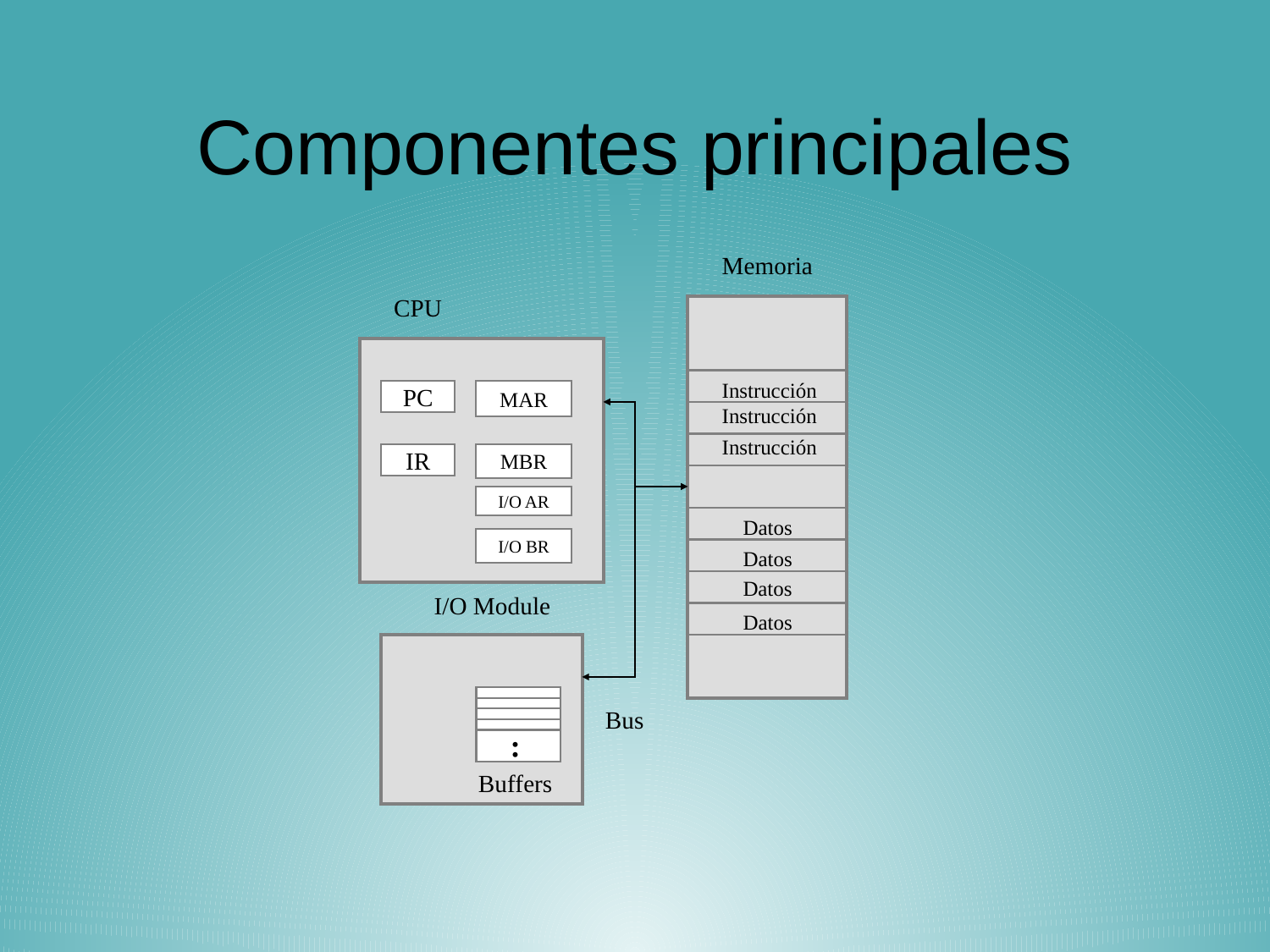

# Componentes principales
Memoria
CPU

Instrucción
MAR
PC
Instrucción
Instrucción
MBR
IR
I/O AR
Datos
I/O BR
Datos
Datos
I/O Module
Datos

.
Bus
.
Buffers